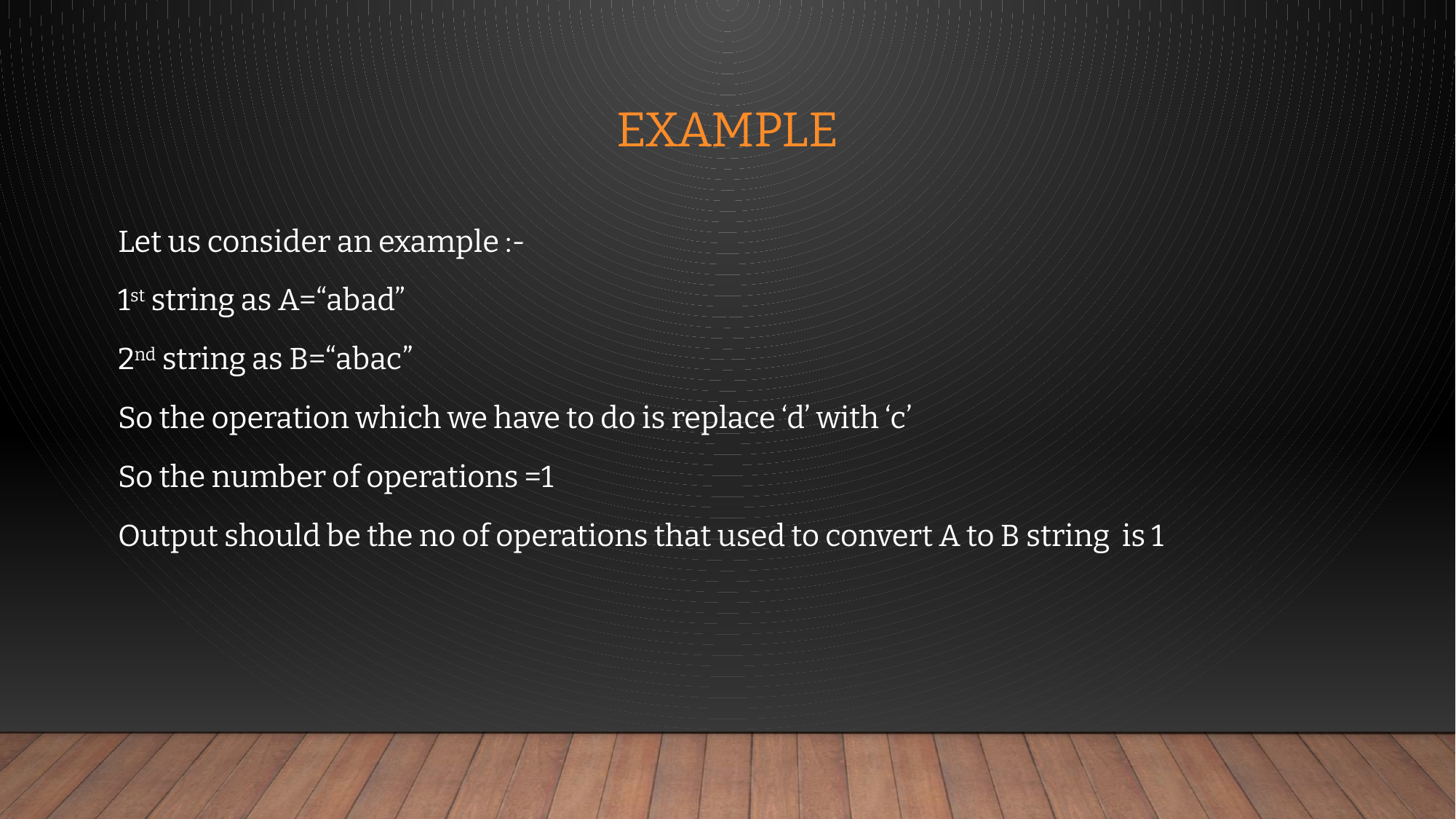

# EXAMPLE
Let us consider an example :-
1st string as A=“abad”
2nd string as B=“abac”
So the operation which we have to do is replace ‘d’ with ‘c’
So the number of operations =1
Output should be the no of operations that used to convert A to B string  is 1